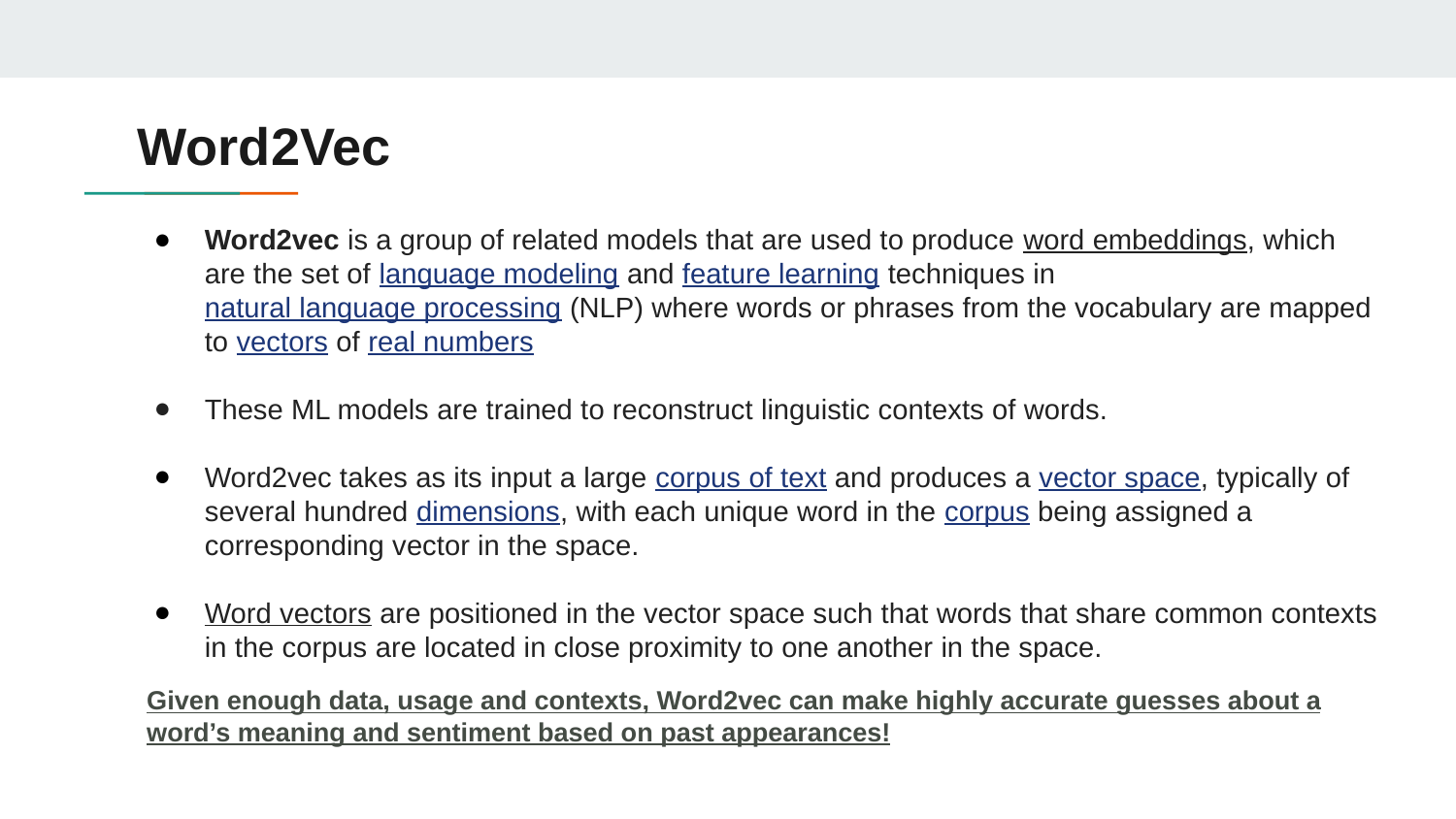

# Word2Vec
Word2vec is a group of related models that are used to produce word embeddings, which are the set of language modeling and feature learning techniques in natural language processing (NLP) where words or phrases from the vocabulary are mapped to vectors of real numbers

These ML models are trained to reconstruct linguistic contexts of words.

Word2vec takes as its input a large corpus of text and produces a vector space, typically of several hundred dimensions, with each unique word in the corpus being assigned a corresponding vector in the space.

Word vectors are positioned in the vector space such that words that share common contexts in the corpus are located in close proximity to one another in the space.
Given enough data, usage and contexts, Word2vec can make highly accurate guesses about a word’s meaning and sentiment based on past appearances!